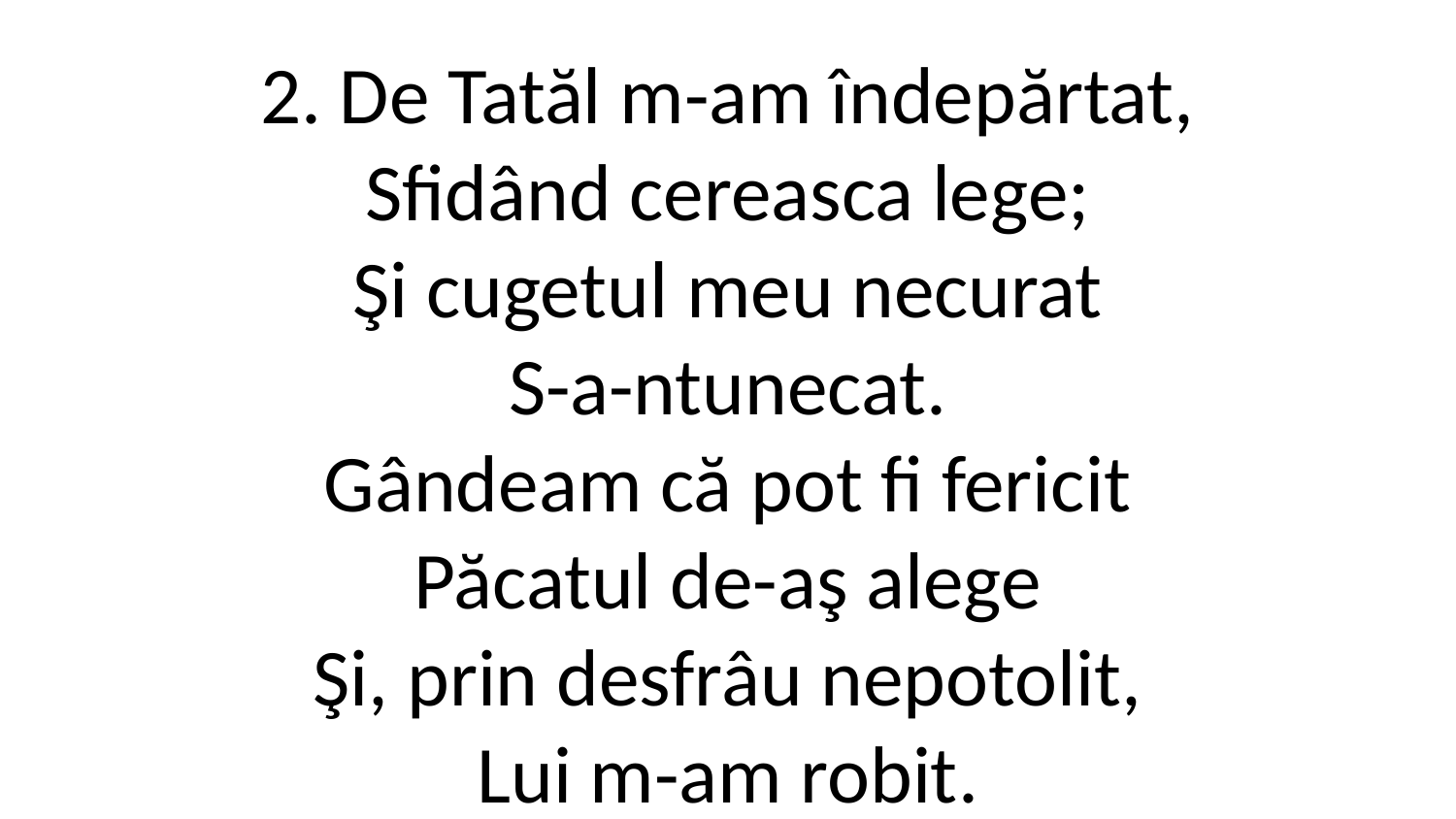

2. De Tatăl m-am îndepărtat,
Sfidând cereasca lege;
Şi cugetul meu necurat
S-a-ntunecat.
Gândeam că pot fi fericit
Păcatul de-aş alege
Şi, prin desfrâu nepotolit,
Lui m-am robit.